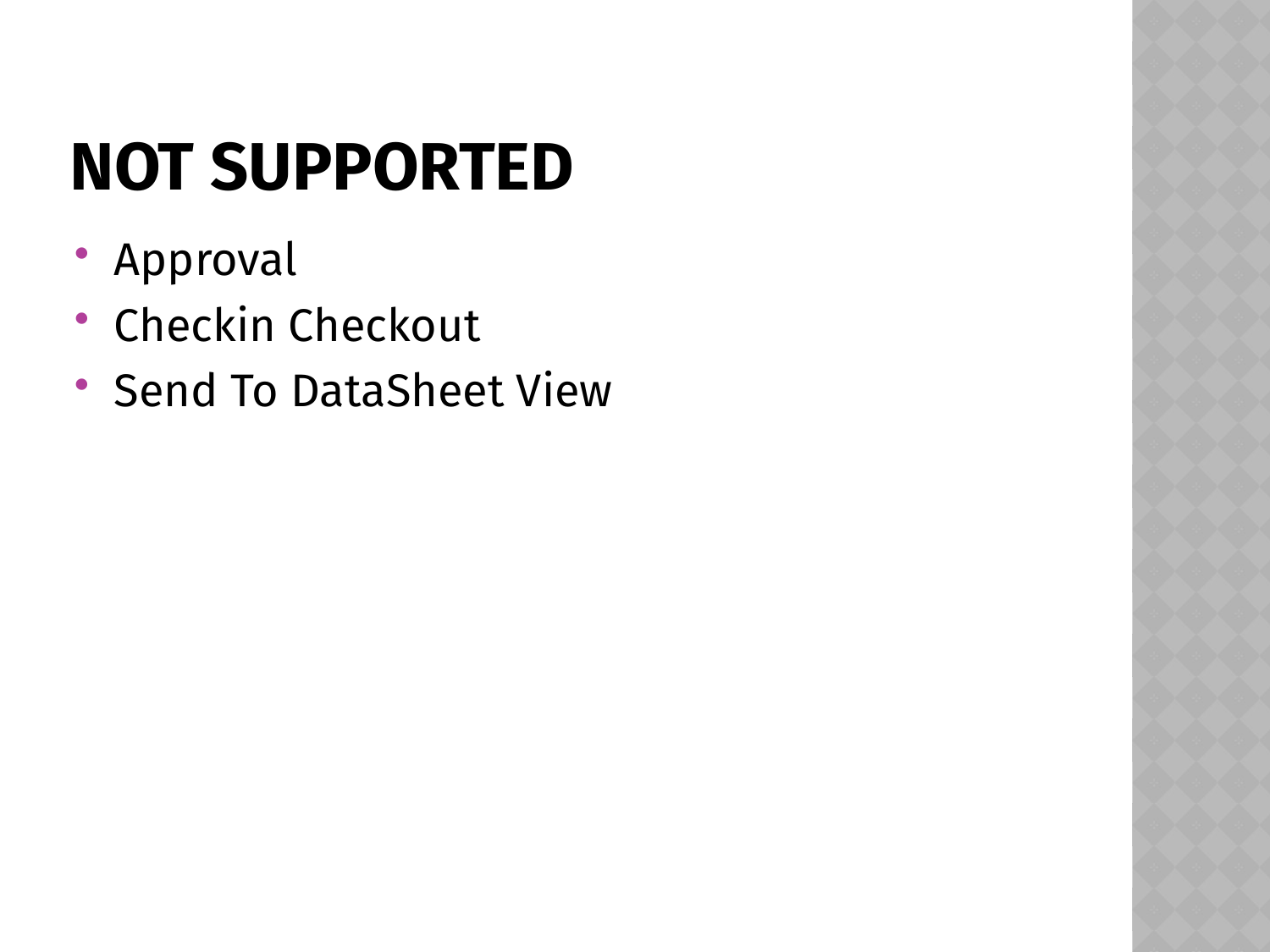

# NOT SUPPORTED
Approval
Checkin Checkout
Send To DataSheet View